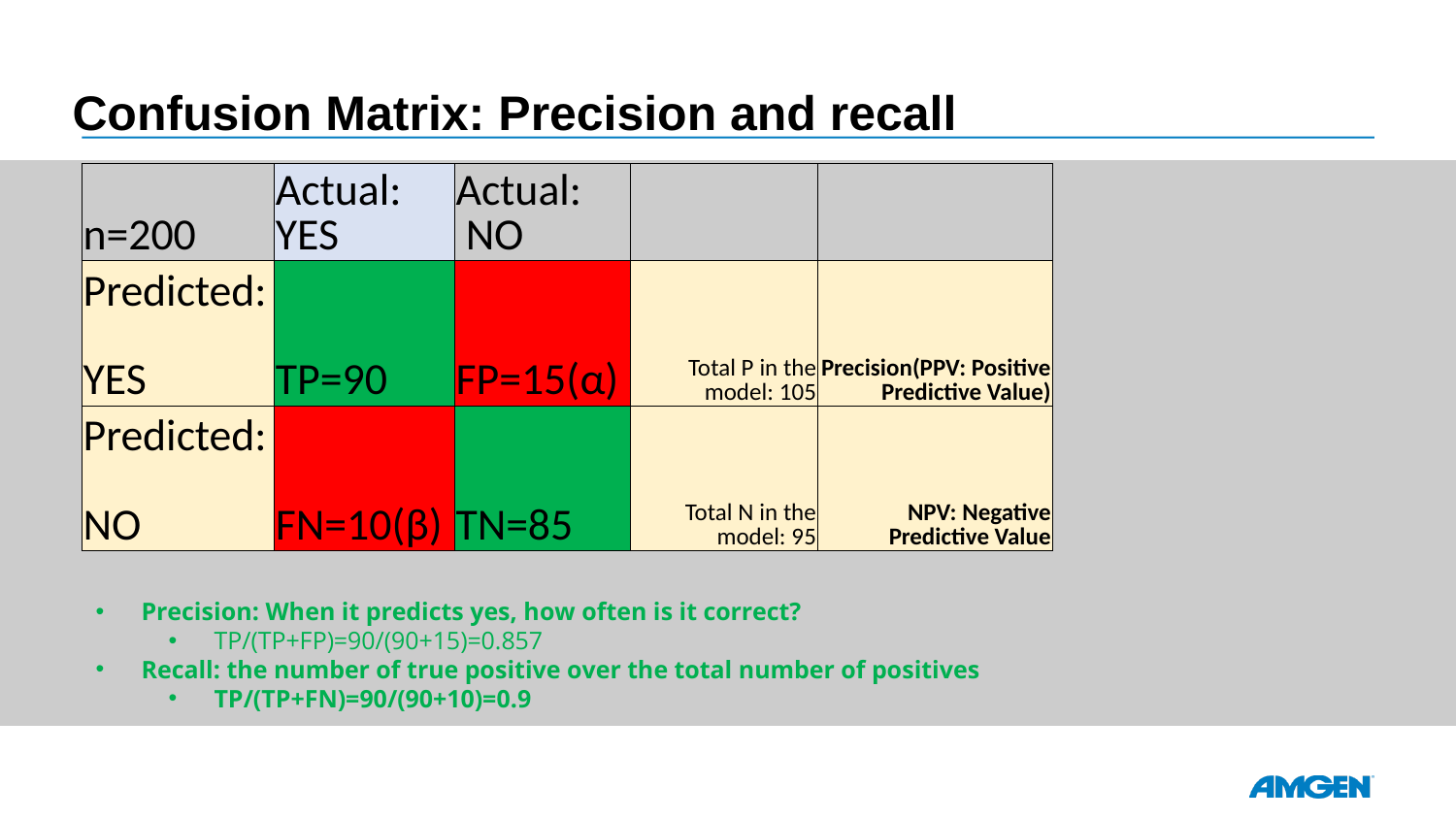

# Confusion Matrix: Precision and recall
| n=200 | Actual: YES | Actual: NO |  |  |
| --- | --- | --- | --- | --- |
| Predicted: YES | TP=90 | FP=15(α) | Total P in the model: 105 | Precision(PPV: Positive Predictive Value) |
| Predicted: NO | FN=10(β) | TN=85 | Total N in the model: 95 | NPV: Negative Predictive Value |
Precision: When it predicts yes, how often is it correct?
TP/(TP+FP)=90/(90+15)=0.857
Recall: the number of true positive over the total number of positives
TP/(TP+FN)=90/(90+10)=0.9